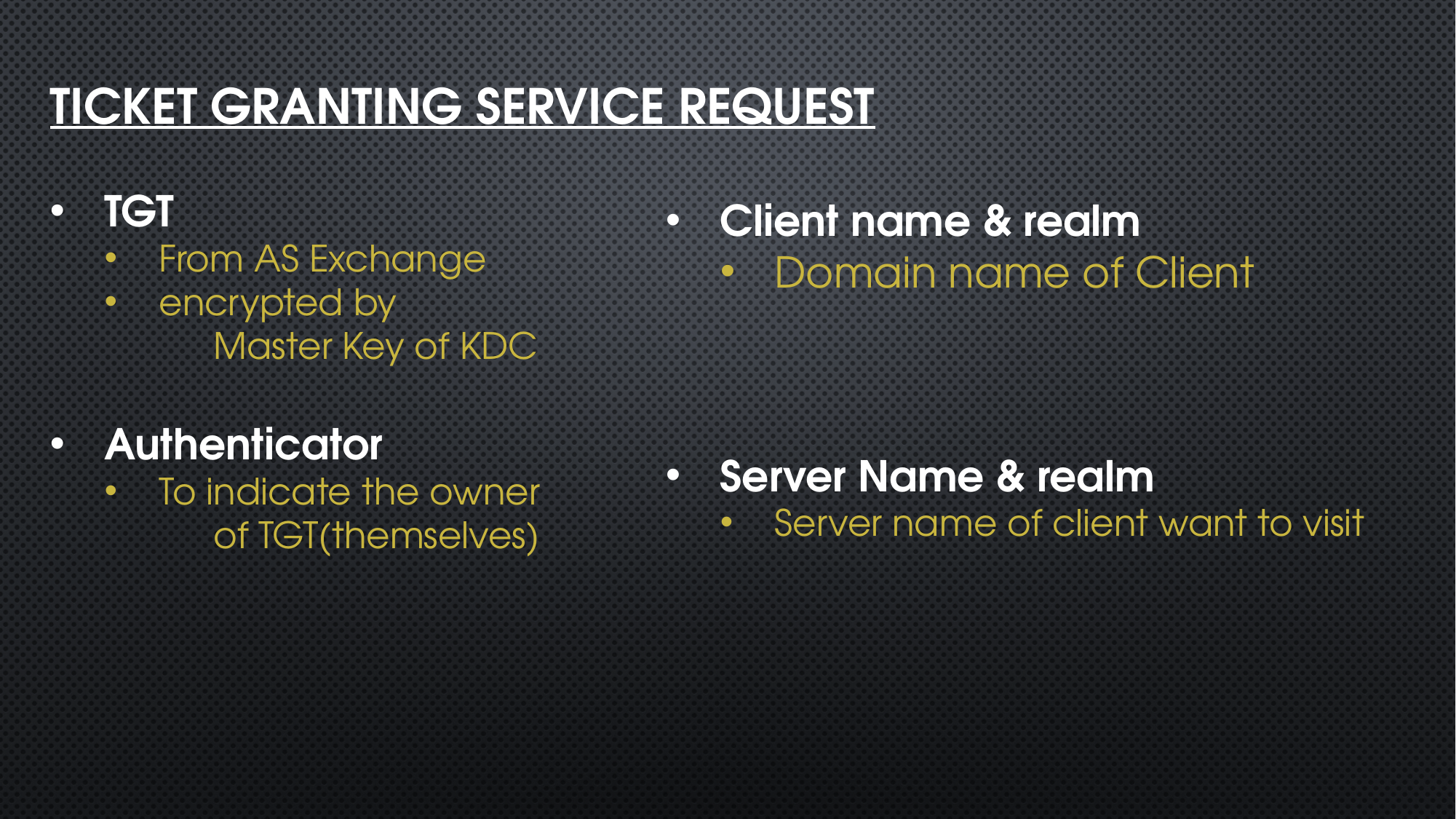

TICKET GRANTING SERVICE REQUEST

TGT
From AS Exchange
encrypted by
	Master Key of KDC

Authenticator
To indicate the owner
	of TGT(themselves)

Client name & realm
Domain name of Client

Server Name & realm
Server name of client want to visit